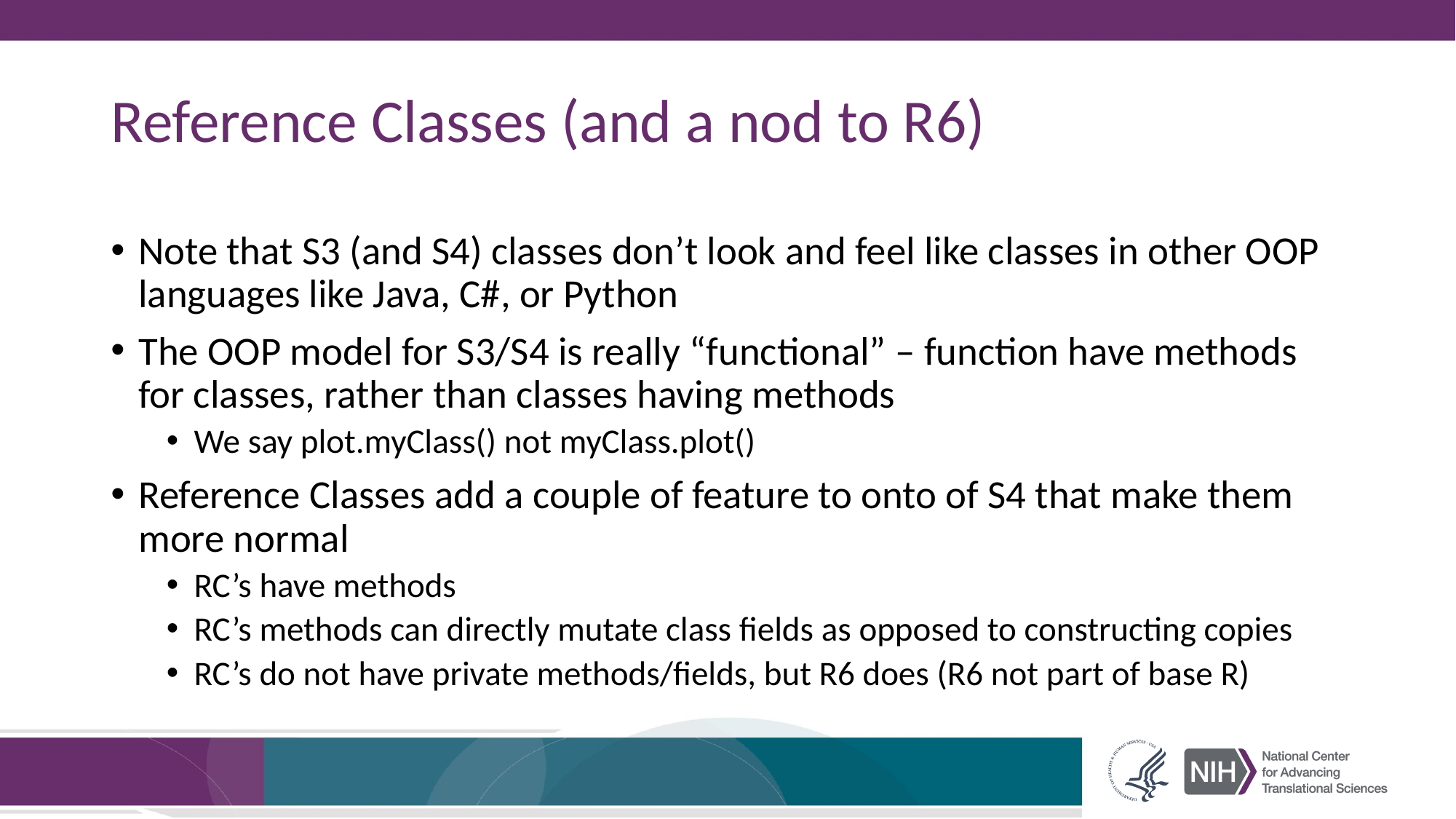

# Reference Classes (and a nod to R6)
Note that S3 (and S4) classes don’t look and feel like classes in other OOP languages like Java, C#, or Python
The OOP model for S3/S4 is really “functional” – function have methods for classes, rather than classes having methods
We say plot.myClass() not myClass.plot()
Reference Classes add a couple of feature to onto of S4 that make them more normal
RC’s have methods
RC’s methods can directly mutate class fields as opposed to constructing copies
RC’s do not have private methods/fields, but R6 does (R6 not part of base R)